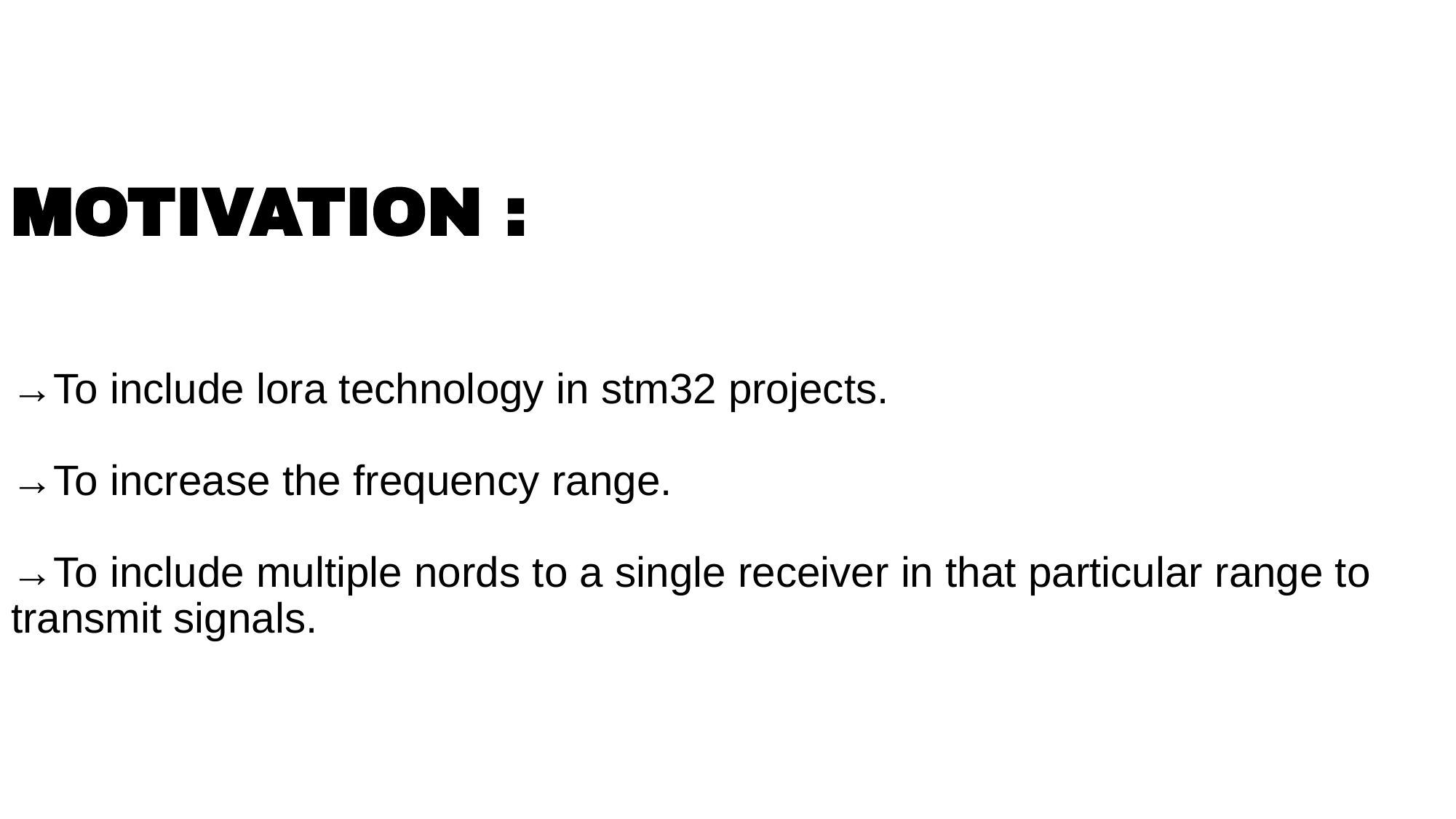

# MOTIVATION : →To include lora technology in stm32 projects. →To increase the frequency range. →To include multiple nords to a single receiver in that particular range to transmit signals.